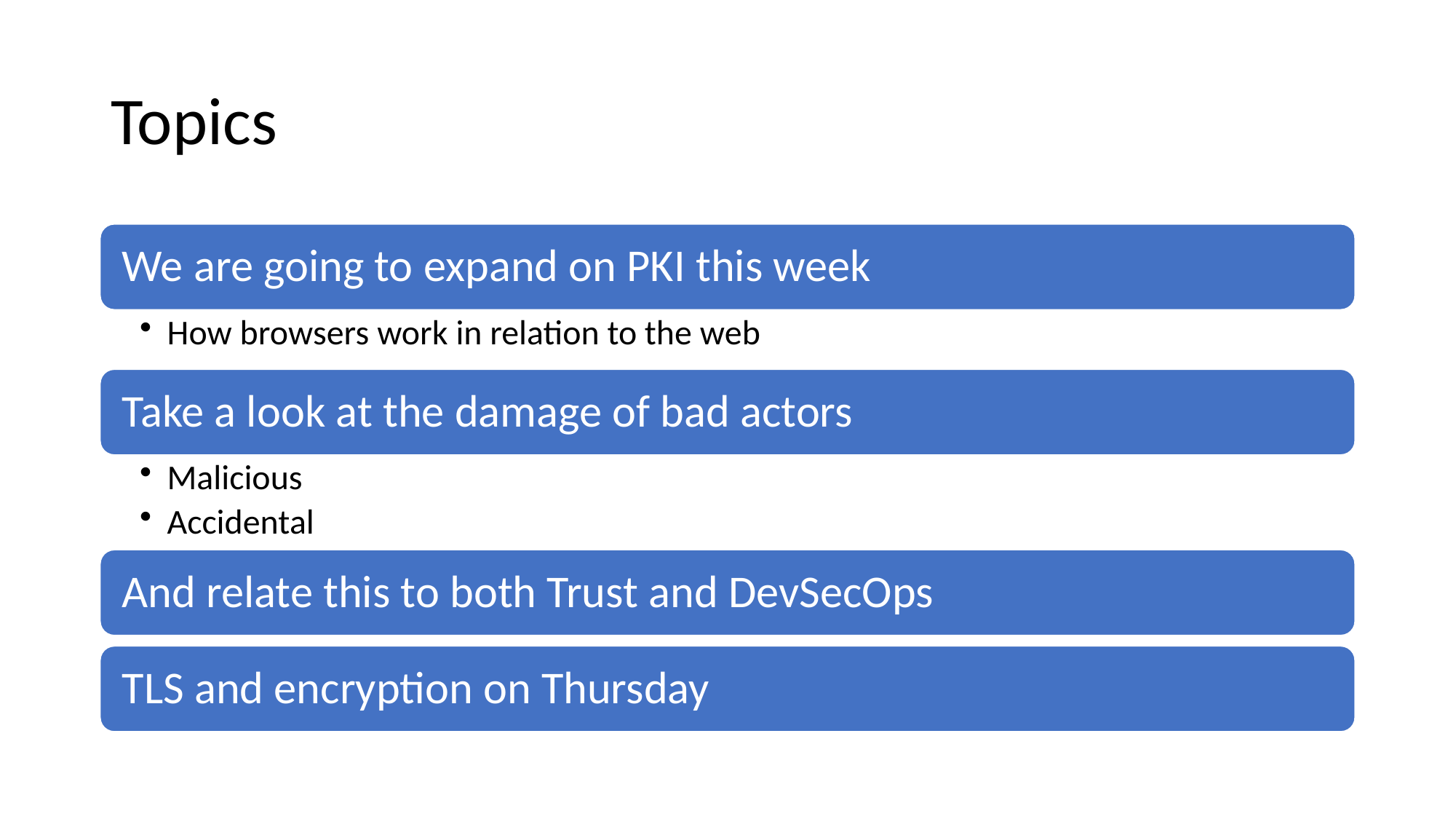

# Topics
We are going to expand on PKI this week
How browsers work in relation to the web
Take a look at the damage of bad actors
Malicious
Accidental
And relate this to both Trust and DevSecOps
TLS and encryption on Thursday